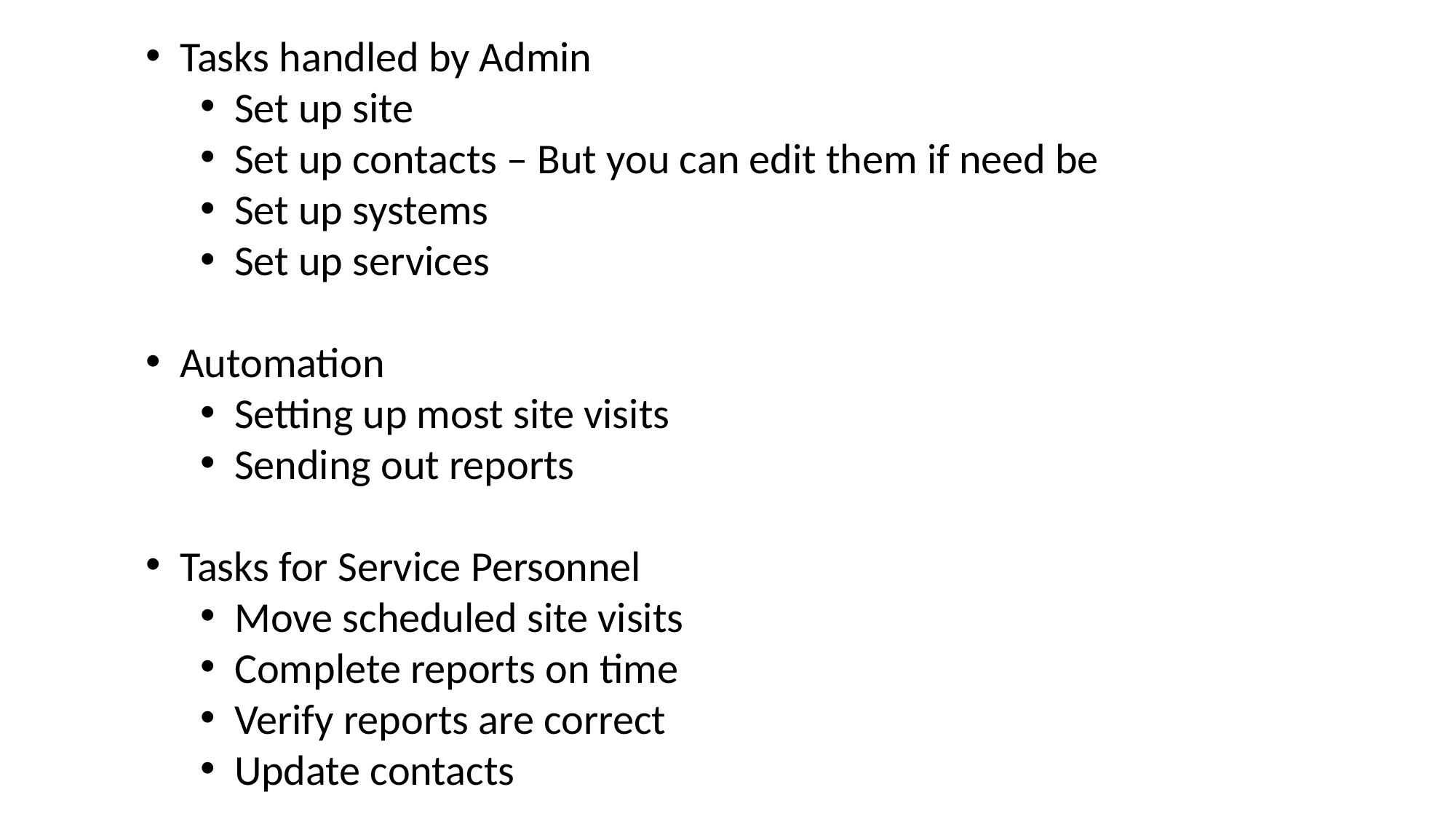

Tasks handled by Admin
Set up site
Set up contacts – But you can edit them if need be
Set up systems
Set up services

Automation
Setting up most site visits
Sending out reports

Tasks for Service Personnel
Move scheduled site visits
Complete reports on time
Verify reports are correct
Update contacts